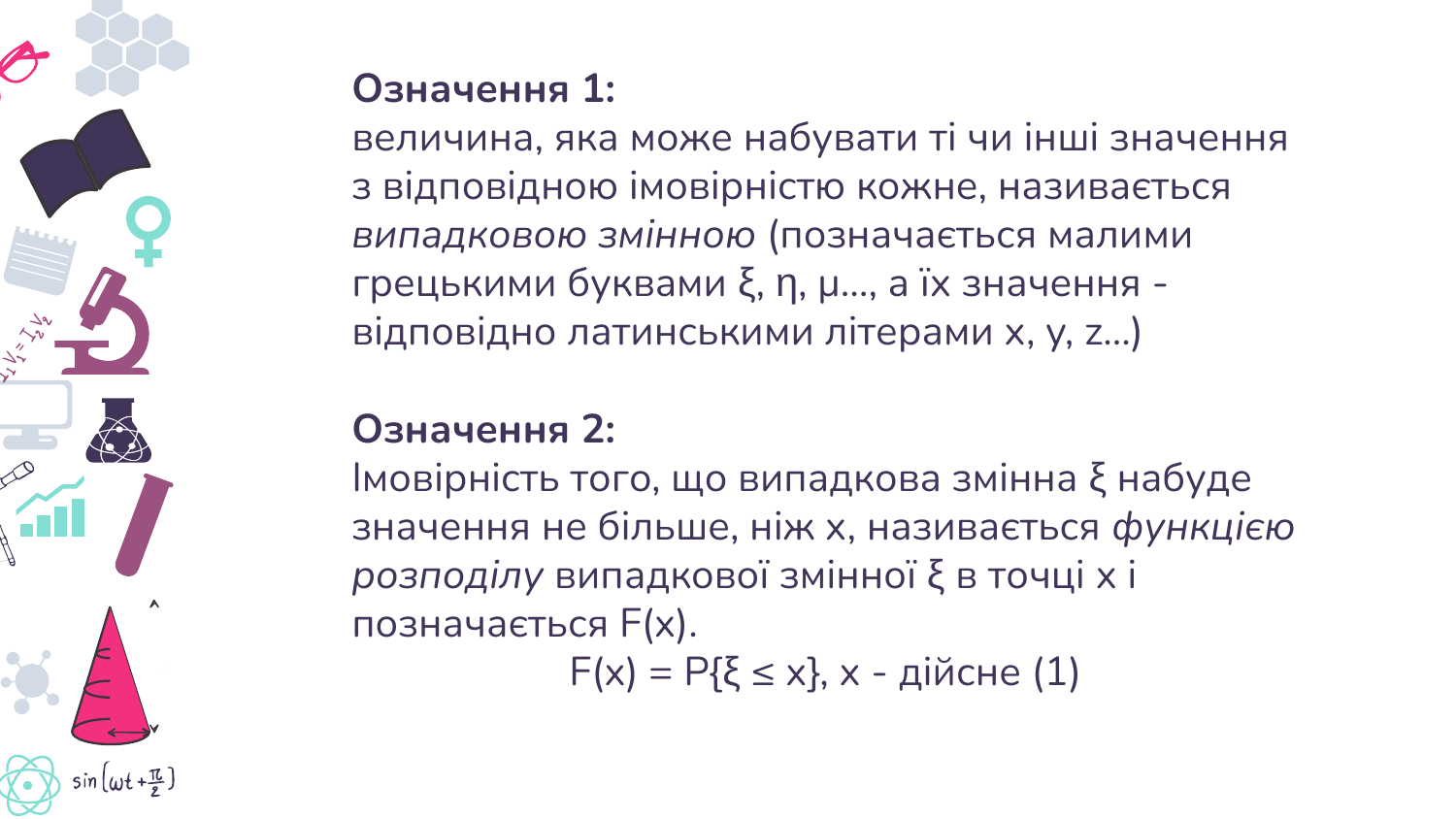

Означення 1:
величина, яка може набувати ті чи інші значення з відповідною імовірністю кожне, називається випадковою змінною (позначається малими грецькими буквами ξ, η, μ…, а їх значення - відповідно латинськими літерами x, y, z...)

Означення 2:
Імовірність того, що випадкова змінна ξ набуде значення не більше, ніж x, називається функцією розподілу випадкової змінної ξ в точці x і позначається F(x).
F(x) = P{ξ ≤ x}, x - дійсне (1)